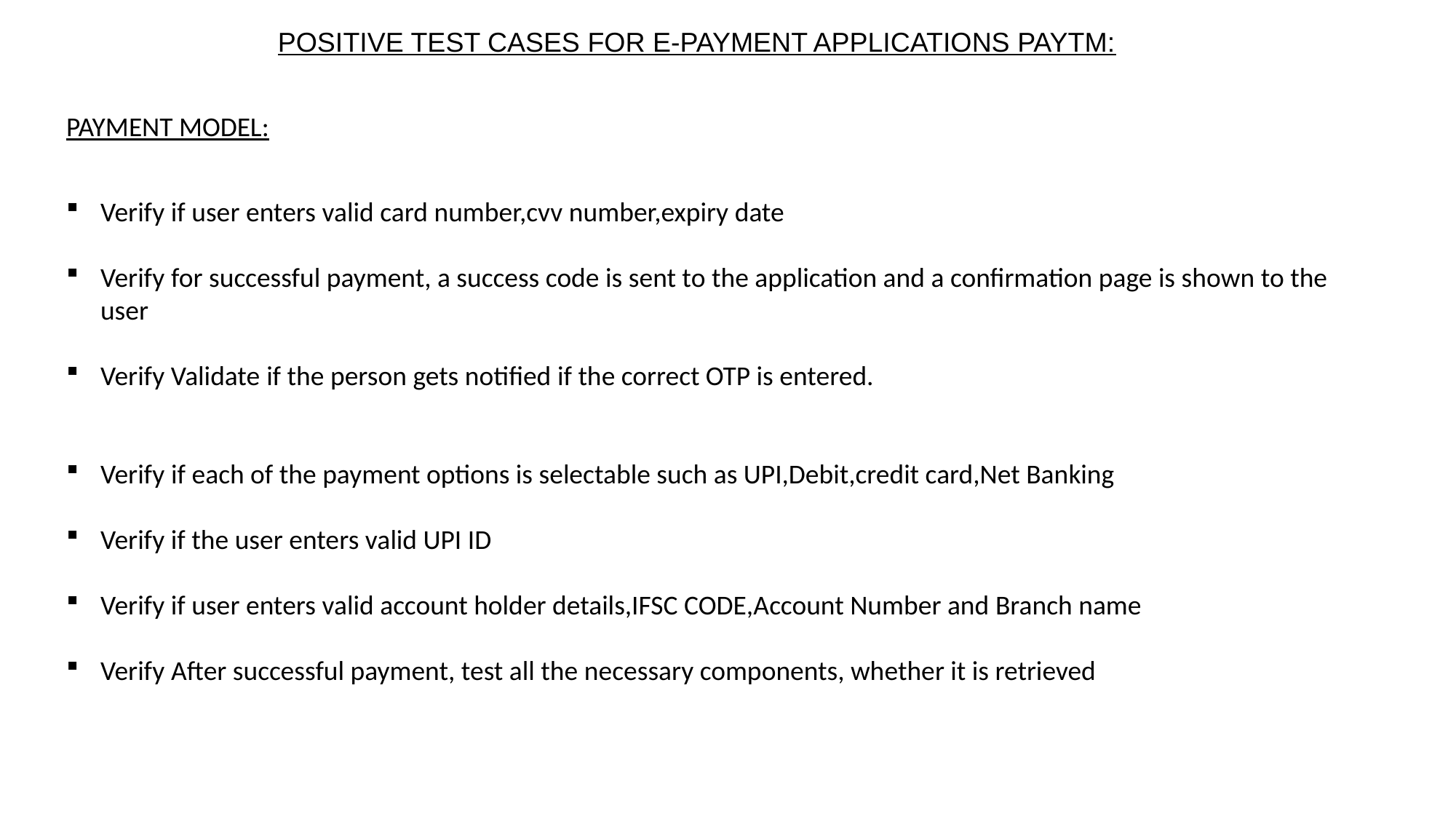

POSITIVE TEST CASES FOR E-PAYMENT APPLICATIONS PAYTM:
PAYMENT MODEL:
Verify if user enters valid card number,cvv number,expiry date

Verify for successful payment, a success code is sent to the application and a confirmation page is shown to the user

Verify Validate if the person gets notified if the correct OTP is entered.

Verify if each of the payment options is selectable such as UPI,Debit,credit card,Net Banking

Verify if the user enters valid UPI ID

Verify if user enters valid account holder details,IFSC CODE,Account Number and Branch name

Verify After successful payment, test all the necessary components, whether it is retrieved